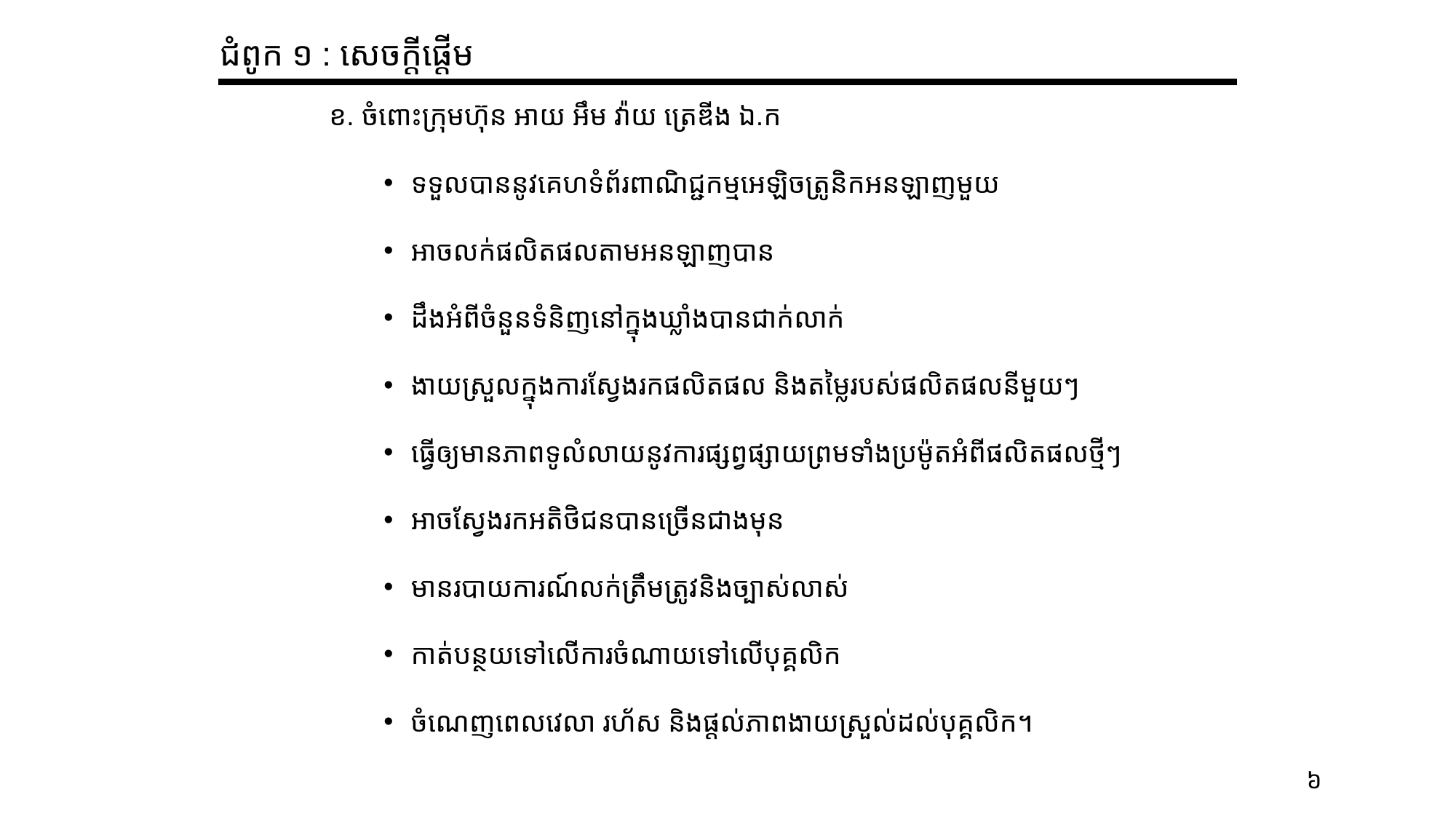

ជំពូក ១ : សេចក្តីផ្តើម
	ខ. ចំពោះក្រុមហ៊ុន អាយ ​អឹម វ៉ាយ ត្រេឌីង ឯ.ក
ទទួលបាននូវគេហទំព័រពាណិជ្ជកម្មអេឡិចត្រូនិកអនឡាញមួយ
អាចលក់ផលិតផលតាមអនឡាញបាន
ដឹងអំពីចំនួនទំនិញនៅក្នុងឃ្លាំងបានជាក់លាក់
ងាយស្រួលក្នុងការស្វែងរកផលិតផល និងតម្លៃរបស់ផលិតផលនីមួយៗ
ធ្វើឲ្យមានភាពទូលំលាយនូវការផ្សព្វផ្សាយព្រមទាំងប្រម៉ូតអំពីផលិតផលថ្មីៗ
អាចស្វែងរកអតិថិជនបានច្រើនជាងមុន
មានរបាយការណ៍លក់ត្រឹមត្រូវនិងច្បាស់លាស់
កាត់បន្ថយទៅលើការចំណាយទៅលើបុគ្គលិក
ចំណេញពេលវេលា រហ័ស និងផ្តល់ភាពងាយស្រួល់ដល់បុគ្គលិក។

៦